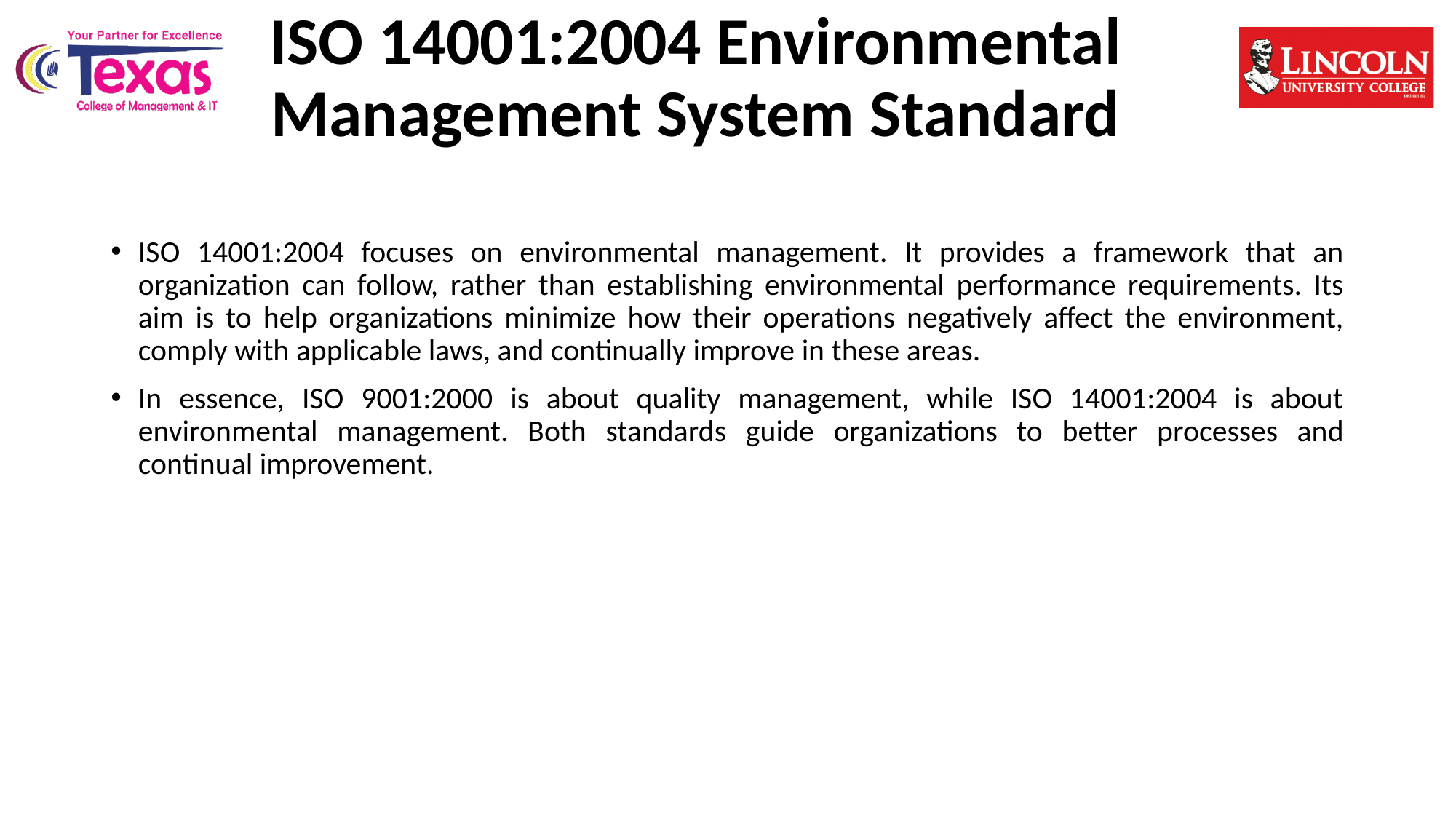

# ISO 14001:2004 Environmental Management System Standard
ISO 14001:2004 focuses on environmental management. It provides a framework that an organization can follow, rather than establishing environmental performance requirements. Its aim is to help organizations minimize how their operations negatively affect the environment, comply with applicable laws, and continually improve in these areas.
In essence, ISO 9001:2000 is about quality management, while ISO 14001:2004 is about environmental management. Both standards guide organizations to better processes and continual improvement.